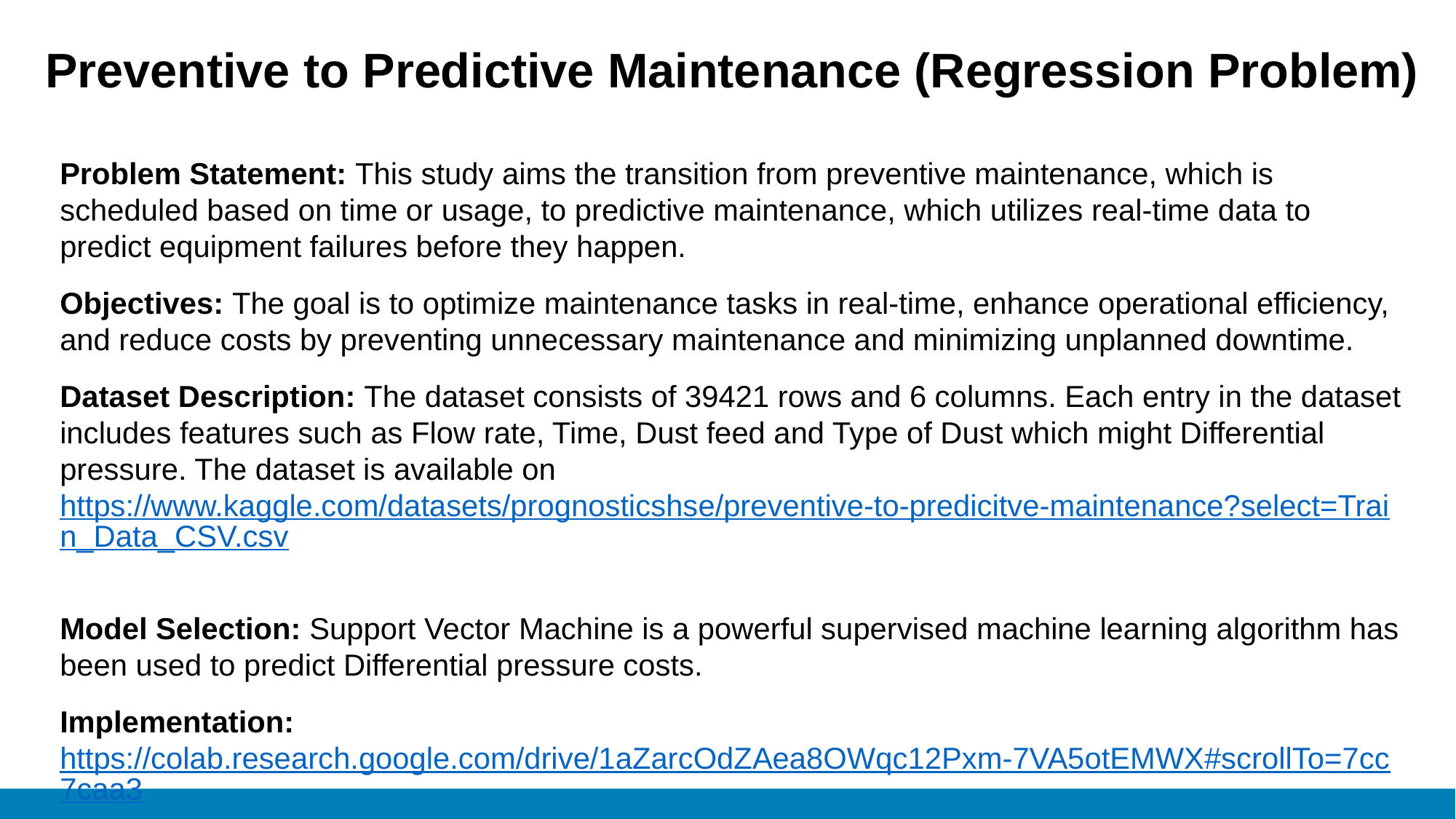

Preventive to Predictive Maintenance (Regression Problem)
Problem Statement: This study aims the transition from preventive maintenance, which is scheduled based on time or usage, to predictive maintenance, which utilizes real-time data to predict equipment failures before they happen.
Objectives: The goal is to optimize maintenance tasks in real-time, enhance operational efficiency, and reduce costs by preventing unnecessary maintenance and minimizing unplanned downtime.
Dataset Description: The dataset consists of 39421 rows and 6 columns. Each entry in the dataset includes features such as Flow rate, Time, Dust feed and Type of Dust which might Differential pressure. The dataset is available on https://www.kaggle.com/datasets/prognosticshse/preventive-to-predicitve-maintenance?select=Train_Data_CSV.csv
Model Selection: Support Vector Machine is a powerful supervised machine learning algorithm has been used to predict Differential pressure costs.
Implementation: https://colab.research.google.com/drive/1aZarcOdZAea8OWqc12Pxm-7VA5otEMWX#scrollTo=7cc7caa3